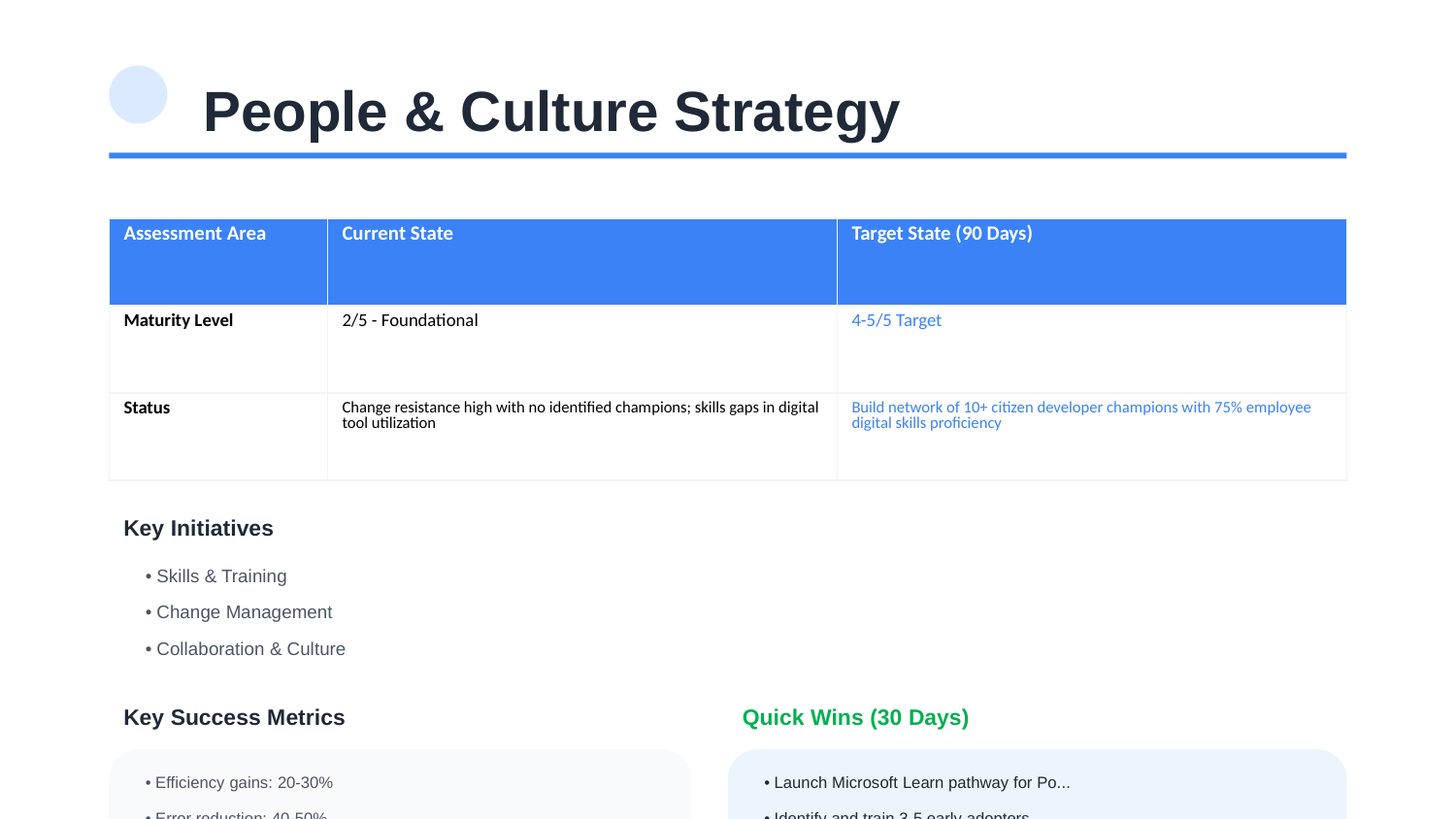

People & Culture Strategy

| Assessment Area | Current State | Target State (90 Days) |
| --- | --- | --- |
| Maturity Level | 2/5 - Foundational | 4-5/5 Target |
| Status | Change resistance high with no identified champions; skills gaps in digital tool utilization | Build network of 10+ citizen developer champions with 75% employee digital skills proficiency |
Key Initiatives
• Skills & Training
• Change Management
• Collaboration & Culture
Key Success Metrics
Quick Wins (30 Days)

• Efficiency gains: 20-30%
• Launch Microsoft Learn pathway for Po...
• Error reduction: 40-50%
• Identify and train 3-5 early adopters...
• User satisfaction: +25%
• Create dedicated Teams channels for d...
• Time-to-value: <90 days
• Establish monthly digital transformat...

Tyler Crowley | Digital Transformation Assessment